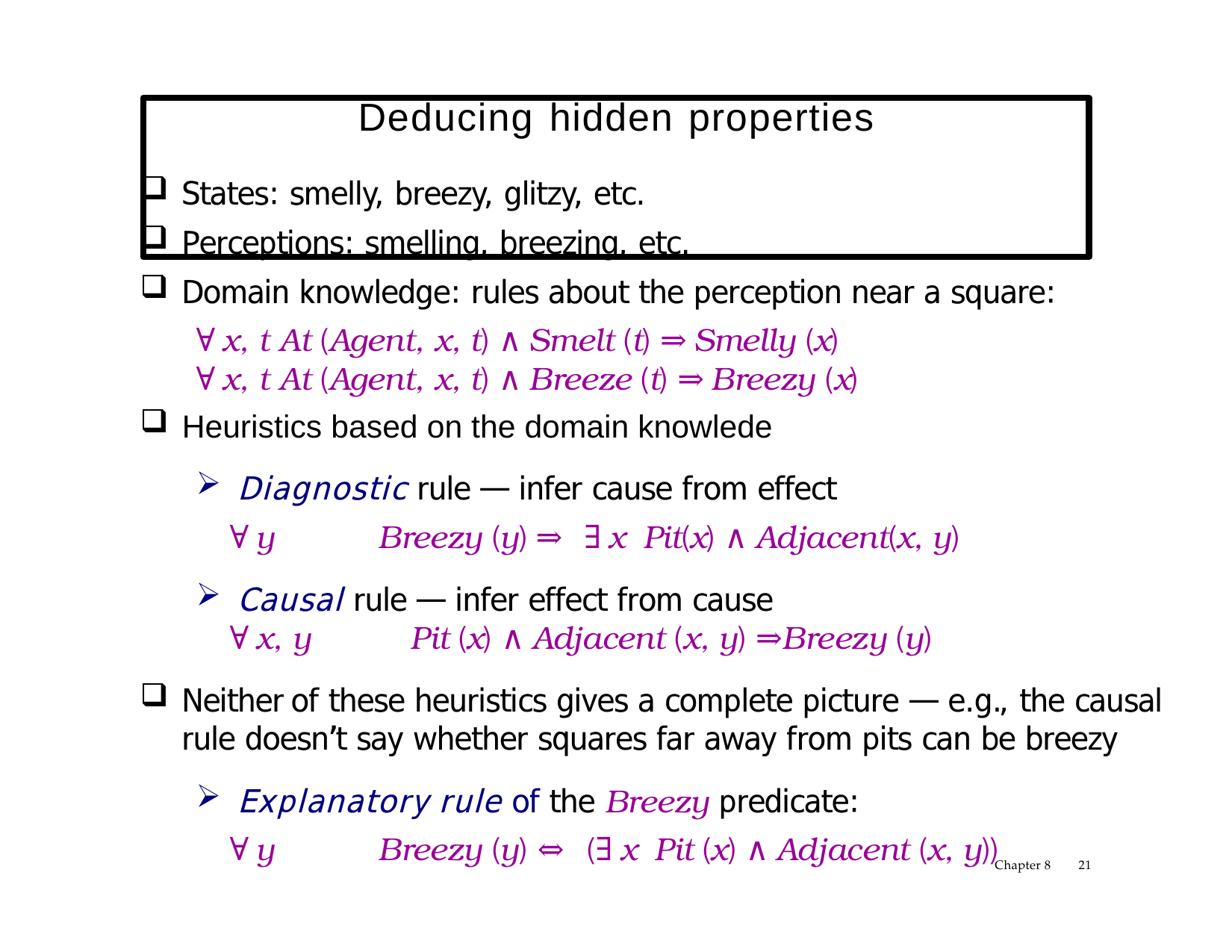

# Deducing hidden properties
States: smelly, breezy, glitzy, etc.
Perceptions: smelling, breezing, etc.
Domain knowledge: rules about the perception near a square:
∀ x, t At (Agent, x, t) ∧ Smelt (t) ⇒ Smelly (x)
∀ x, t At (Agent, x, t) ∧ Breeze (t) ⇒ Breezy (x)
Heuristics based on the domain knowlede
Diagnostic rule — infer cause from effect
∀ y	Breezy (y)	⇒	∃ x	Pit(x) ∧ Adjacent(x, y)
Causal rule — infer effect from cause
∀ x, y	Pit (x) ∧ Adjacent (x, y) ⇒Breezy (y)
Neither	of these heuristics gives a complete picture — e.g., the causal rule doesn’t say whether squares far away from pits can be breezy
Explanatory rule of the Breezy predicate:
∀ y	Breezy (y)	⇔	(∃ x	Pit (x) ∧ Adjacent (x, y))
Chapter 8
21